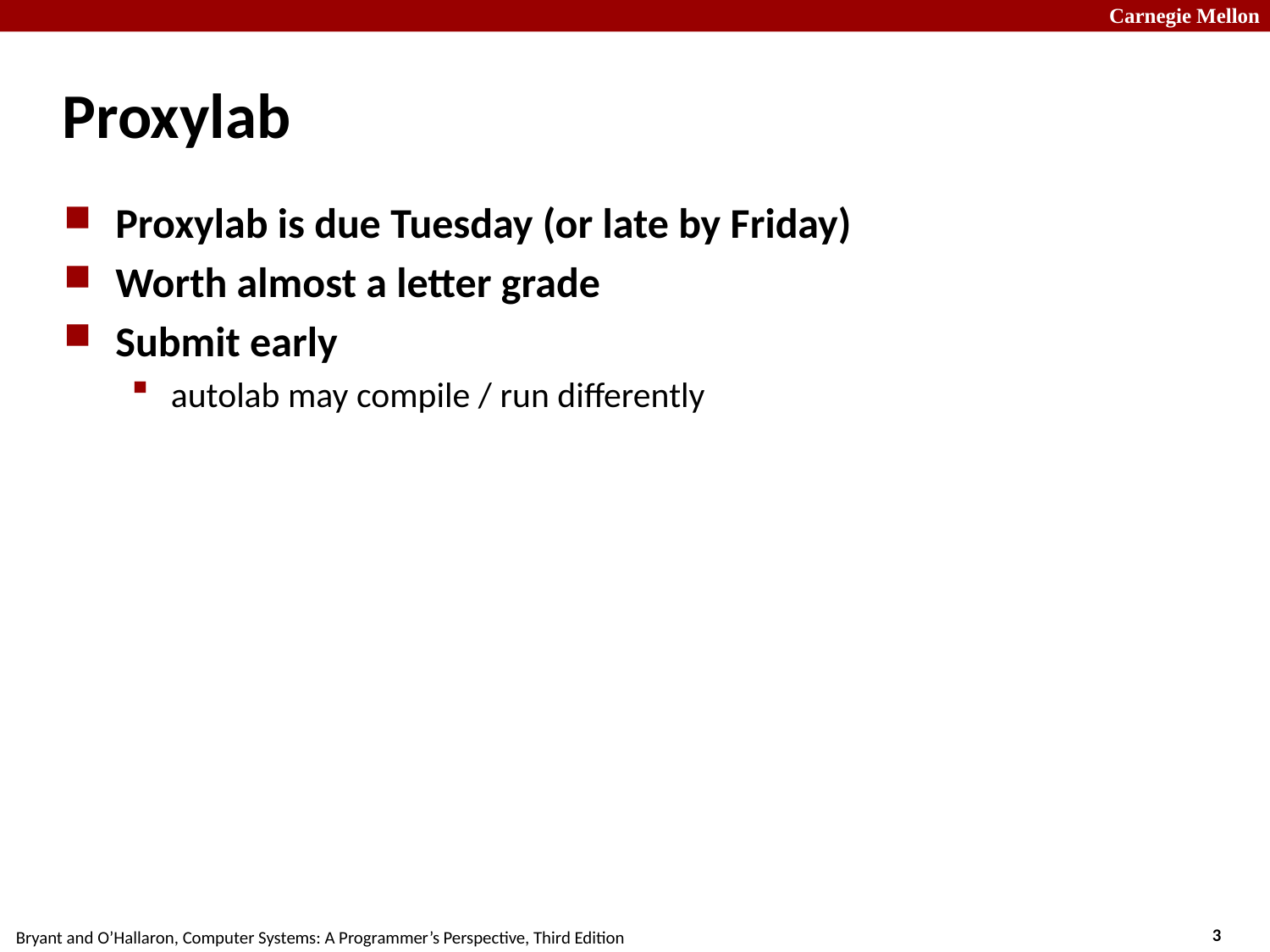

# Proxylab
Proxylab is due Tuesday (or late by Friday)
Worth almost a letter grade
Submit early
autolab may compile / run differently